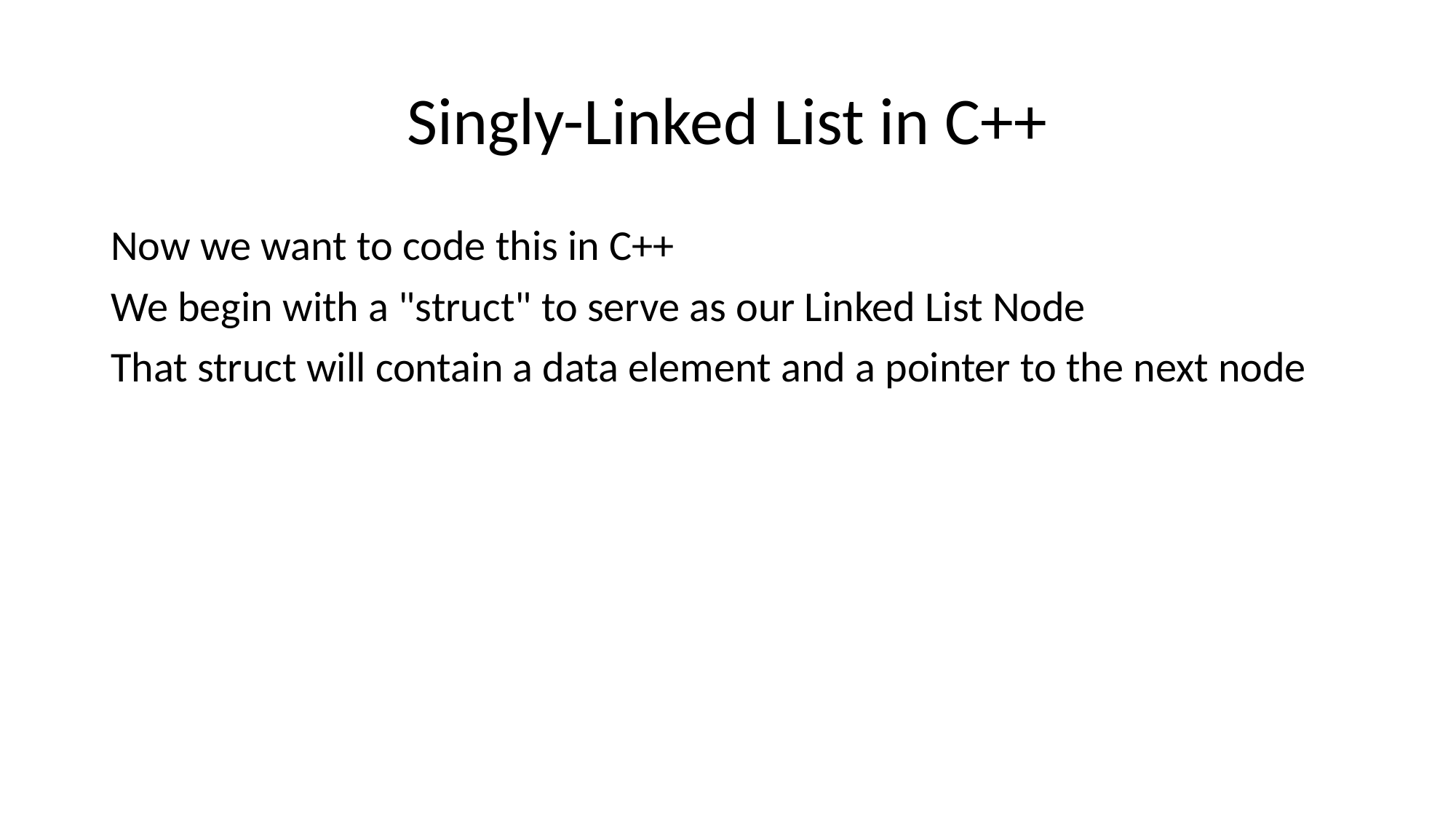

# Singly-Linked List in C++
Now we want to code this in C++
We begin with a "struct" to serve as our Linked List Node
That struct will contain a data element and a pointer to the next node